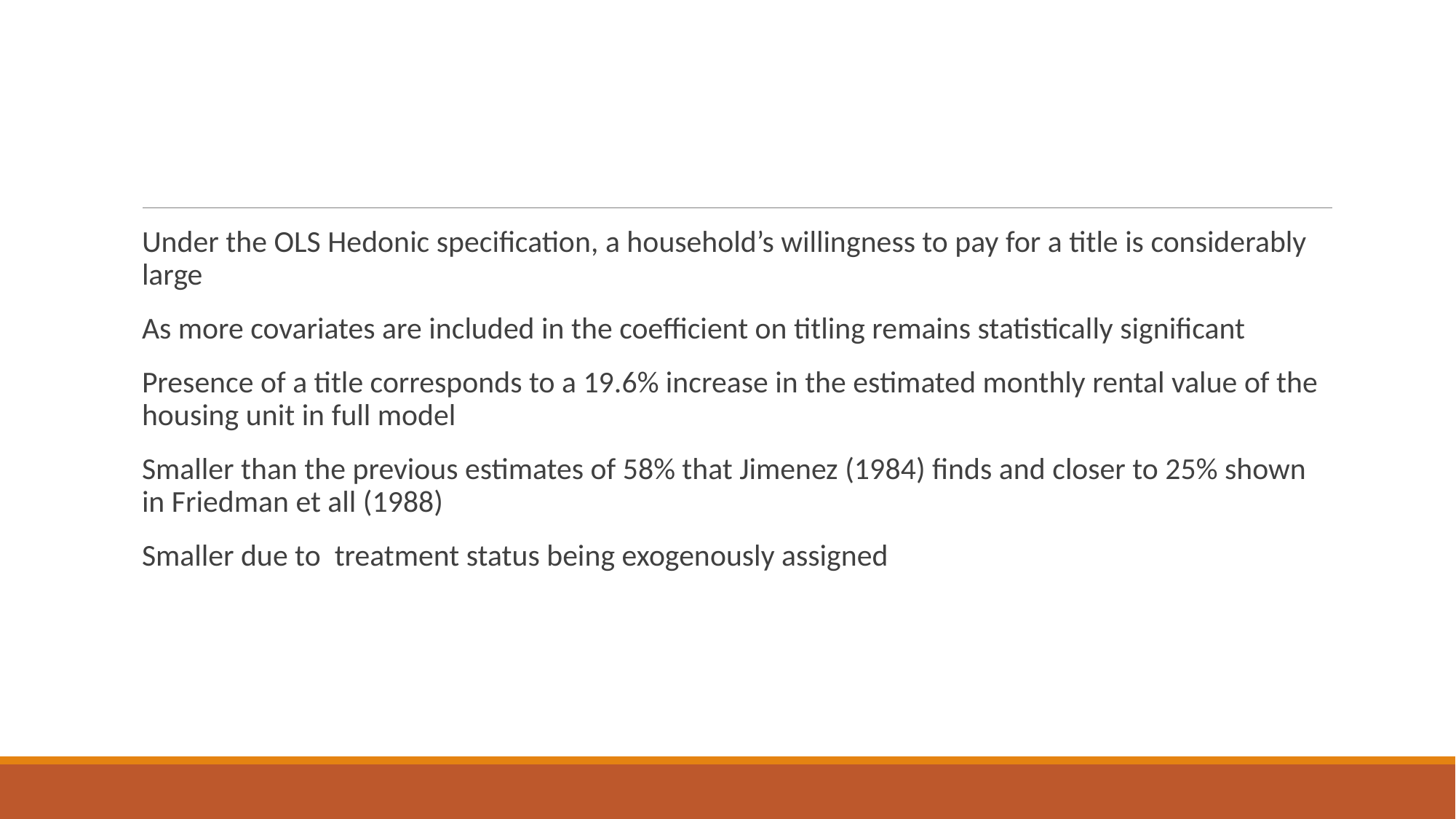

#
Under the OLS Hedonic specification, a household’s willingness to pay for a title is considerably large
As more covariates are included in the coefficient on titling remains statistically significant
Presence of a title corresponds to a 19.6% increase in the estimated monthly rental value of the housing unit in full model
Smaller than the previous estimates of 58% that Jimenez (1984) finds and closer to 25% shown in Friedman et all (1988)
Smaller due to  treatment status being exogenously assigned